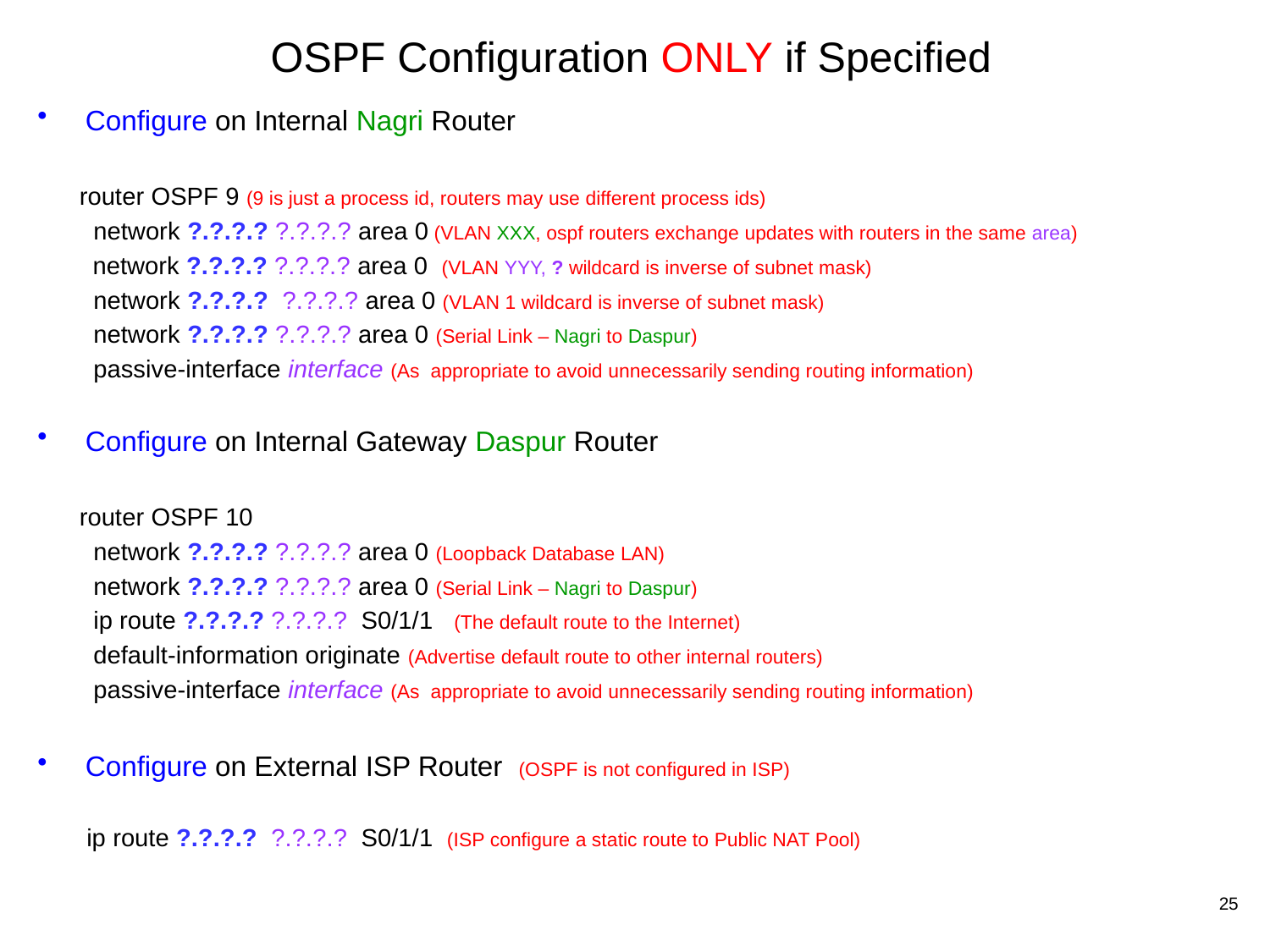

# OSPF Configuration ONLY if Specified
Configure on Internal Nagri Router

      router OSPF 9 (9 is just a process id, routers may use different process ids)
        network ?.?.?.? ?.?.?.? area 0 (VLAN XXX, ospf routers exchange updates with routers in the same area)
          network ?.?.?.? ?.?.?.? area 0  (VLAN YYY, ? wildcard is inverse of subnet mask)
        network ?.?.?.?  ?.?.?.? area 0 (VLAN 1 wildcard is inverse of subnet mask)
        network ?.?.?.? ?.?.?.? area 0 (Serial Link – Nagri to Daspur)
        passive-interface interface (As  appropriate to avoid unnecessarily sending routing information)

Configure on Internal Gateway Daspur Router

      router OSPF 10
        network ?.?.?.? ?.?.?.? area 0 (Loopback Database LAN)
        network ?.?.?.? ?.?.?.? area 0 (Serial Link – Nagri to Daspur)
        ip route ?.?.?.? ?.?.?.?  S0/1/1   (The default route to the Internet)
        default-information originate (Advertise default route to other internal routers)
        passive-interface interface (As  appropriate to avoid unnecessarily sending routing information)

Configure on External ISP Router  (OSPF is not configured in ISP)

       ip route ?.?.?.?  ?.?.?.?  S0/1/1  (ISP configure a static route to Public NAT Pool)

25